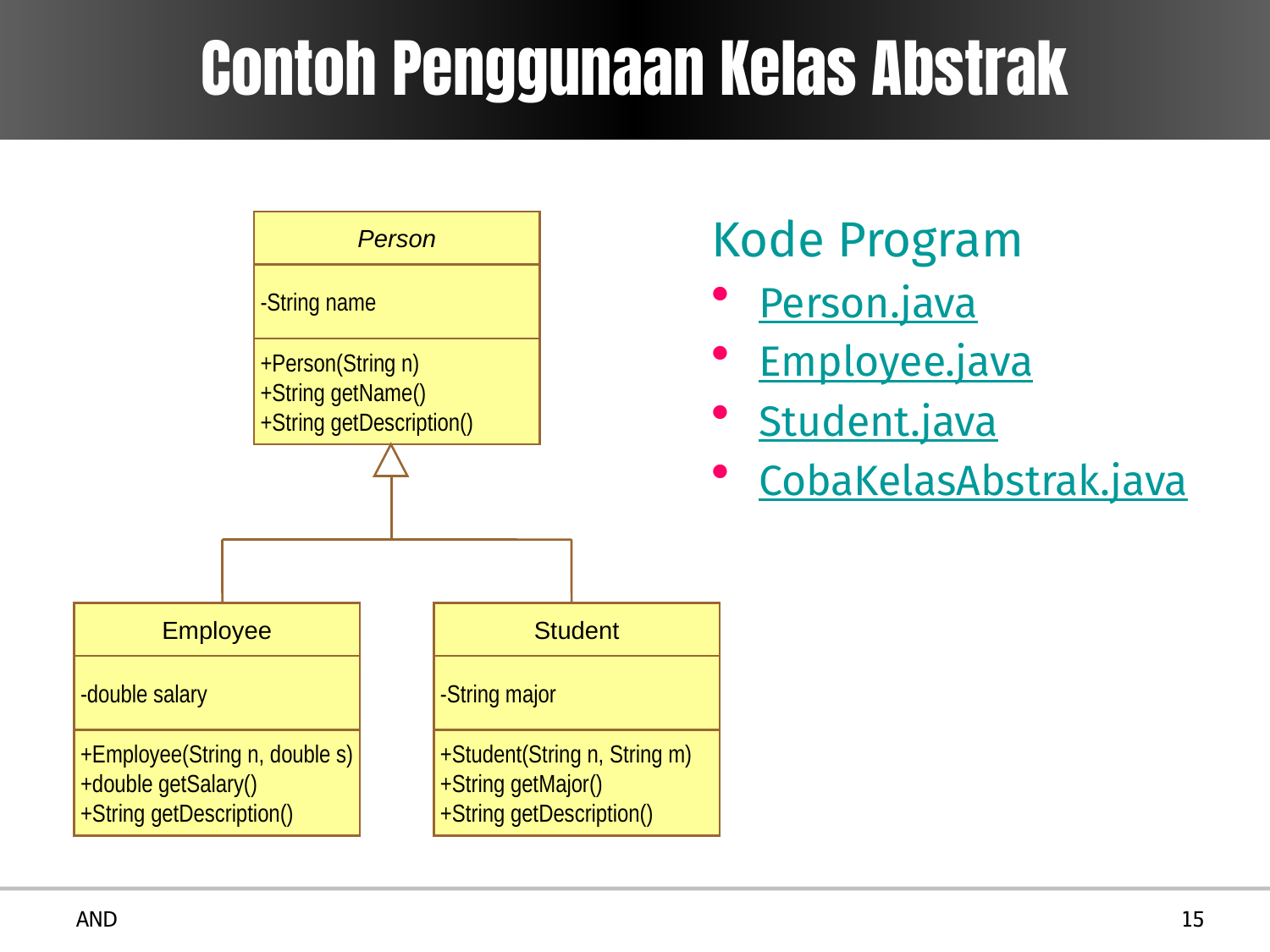

# Contoh Penggunaan Kelas Abstrak
Kode Program
Person.java
Employee.java
Student.java
CobaKelasAbstrak.java
Person
-String name
+Person(String n)
+String getName()
+String getDescription()

Employee
Student
-double salary
-String major
+Employee(String n, double s)
+double getSalary()
+String getDescription()
+Student(String n, String m)
+String getMajor()
+String getDescription()
AND
15